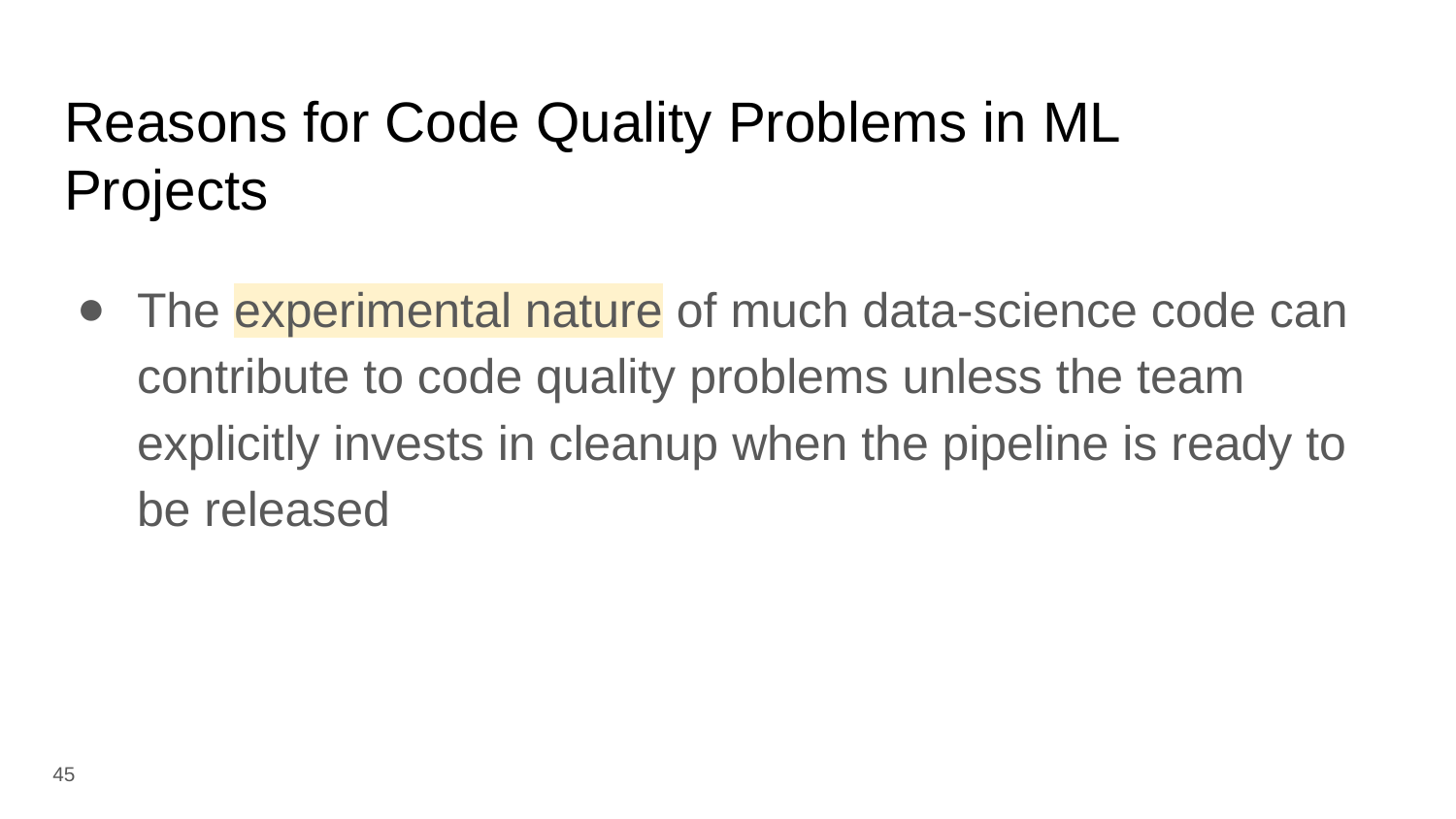

# Reasons for Code Quality Problems in ML Projects
The experimental nature of much data-science code can contribute to code quality problems unless the team explicitly invests in cleanup when the pipeline is ready to be released

45